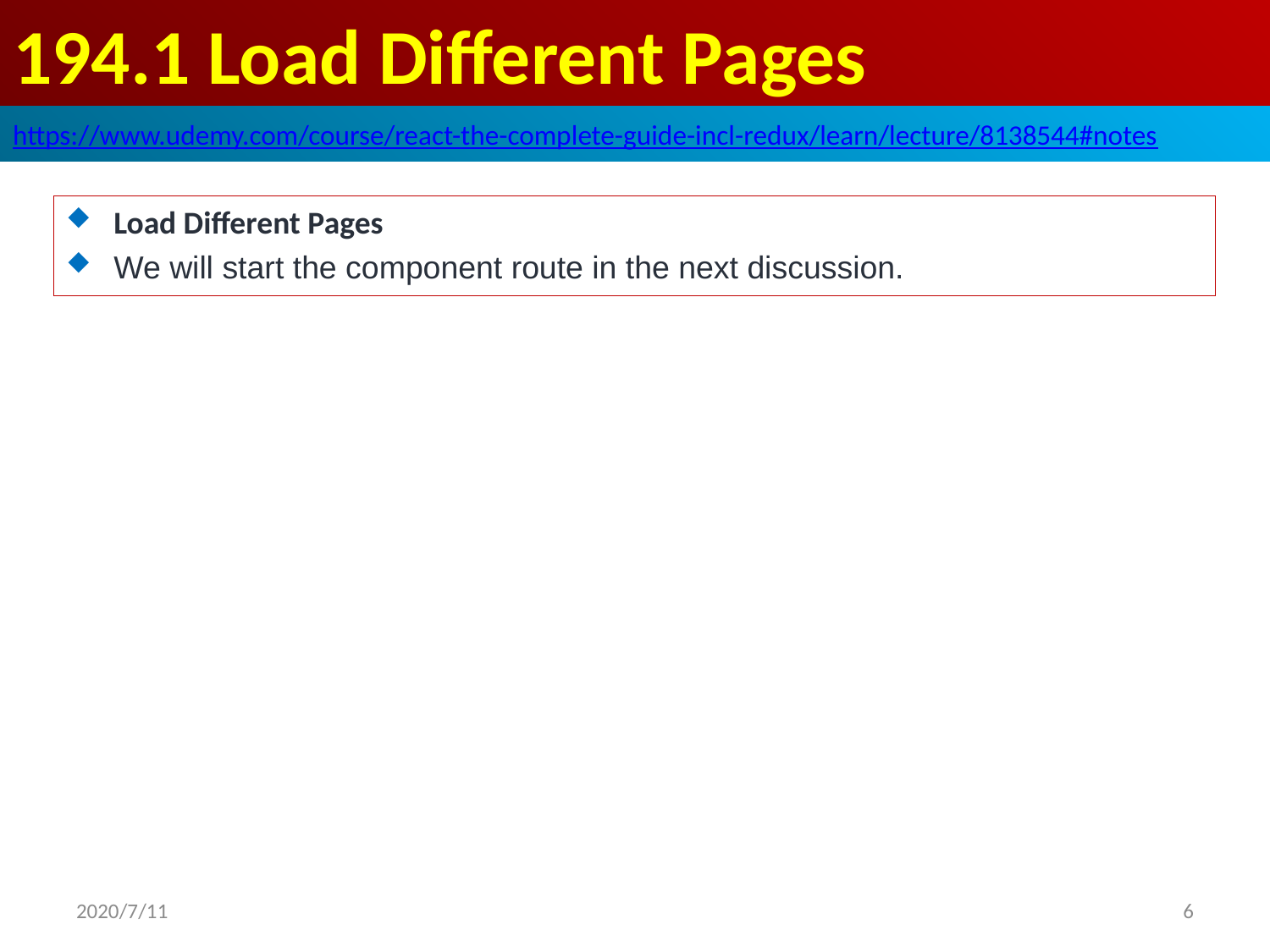

# 194.1 Load Different Pages
https://www.udemy.com/course/react-the-complete-guide-incl-redux/learn/lecture/8138544#notes
Load Different Pages
We will start the component route in the next discussion.
2020/7/11
6